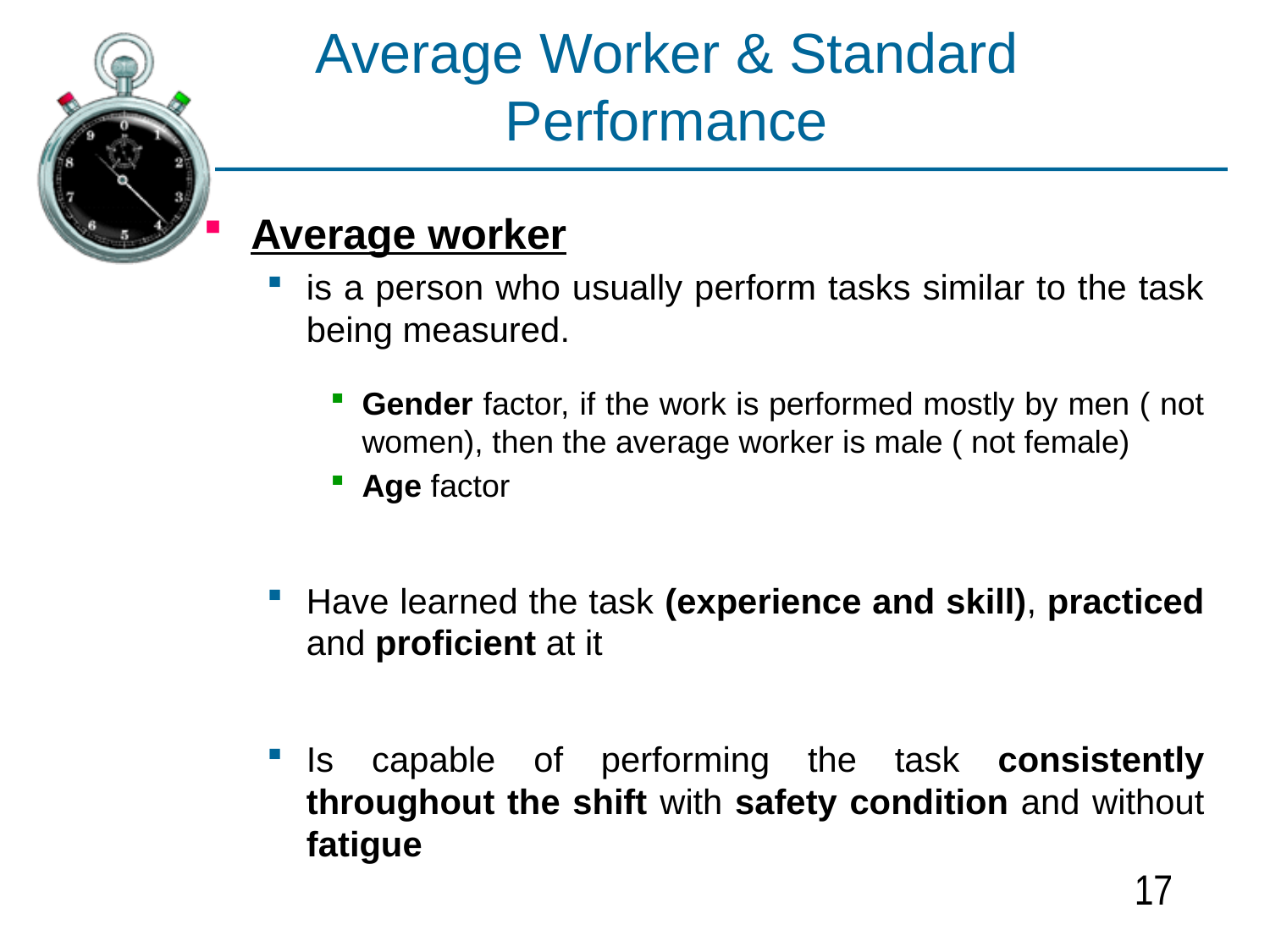

# Average Worker & Standard Performance
Average worker
is a person who usually perform tasks similar to the task being measured.

Gender factor, if the work is performed mostly by men ( not women), then the average worker is male ( not female)
Age factor

Have learned the task (experience and skill), practiced and proficient at it

Is capable of performing the task consistently throughout the shift with safety condition and without fatigue